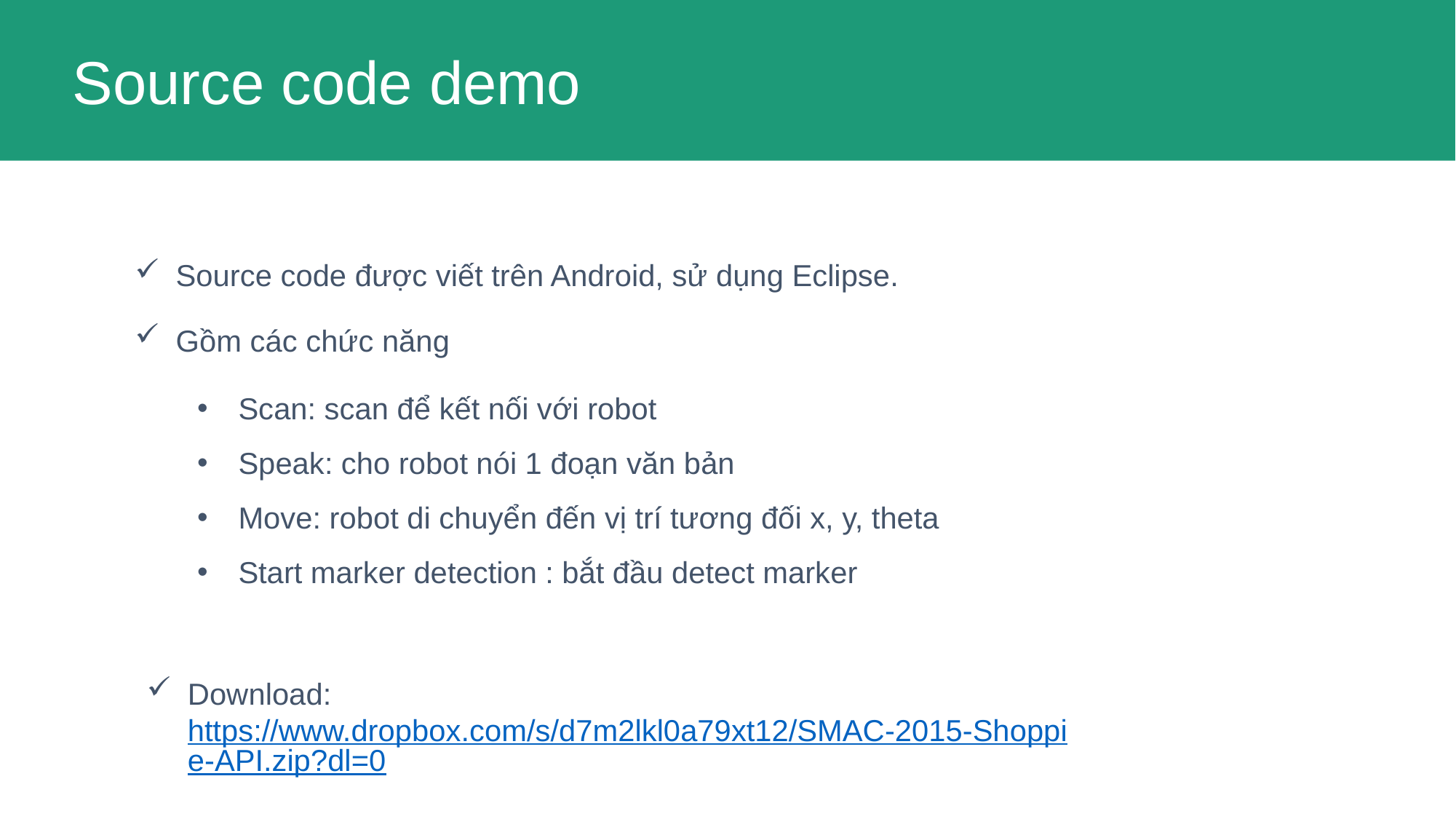

Source code demo
Source code được viết trên Android, sử dụng Eclipse.
Gồm các chức năng
Scan: scan để kết nối với robot
Speak: cho robot nói 1 đoạn văn bản
Move: robot di chuyển đến vị trí tương đối x, y, theta
Start marker detection : bắt đầu detect marker
Download:  https://www.dropbox.com/s/d7m2lkl0a79xt12/SMAC-2015-Shoppie-API.zip?dl=0